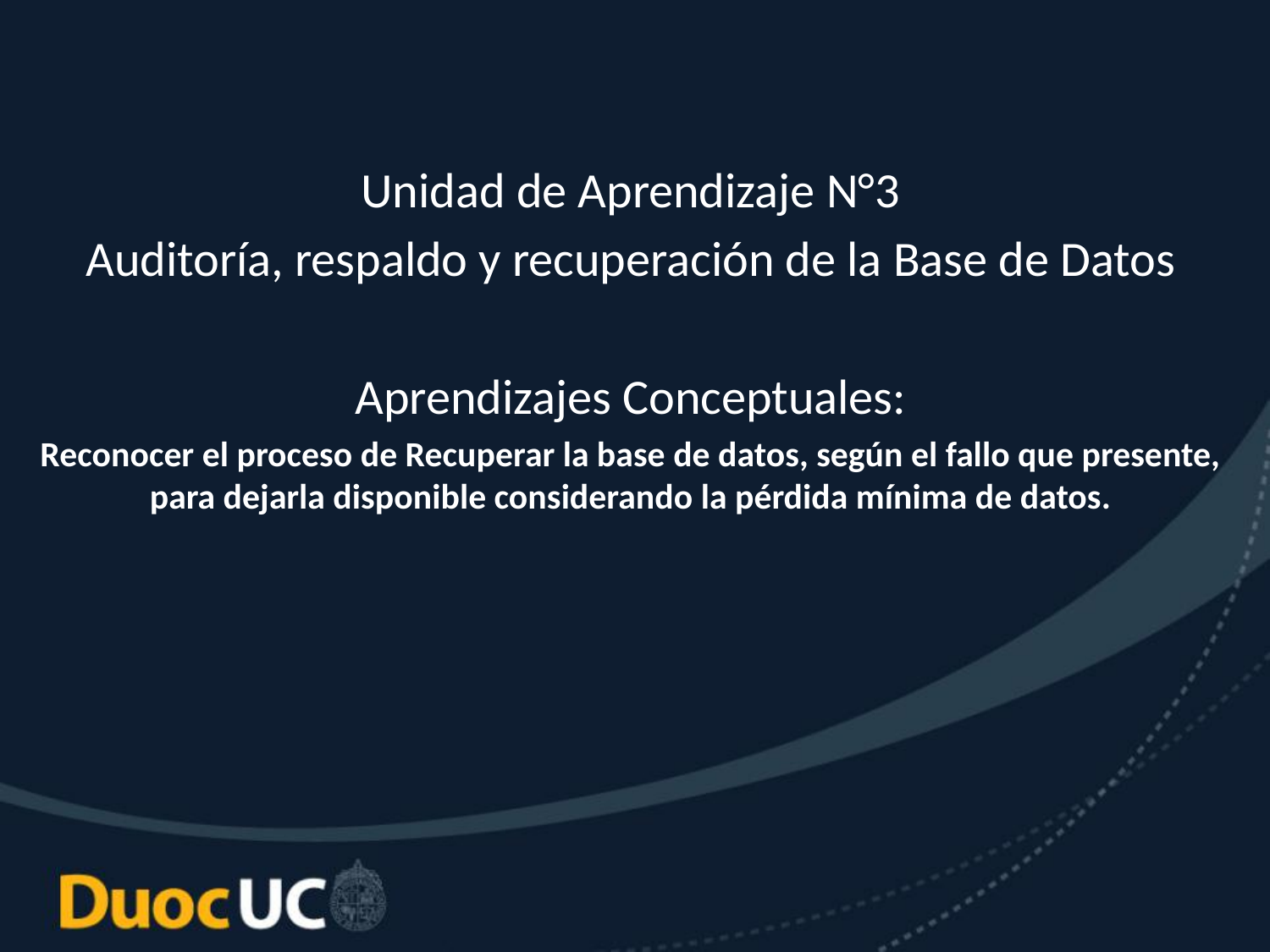

Unidad de Aprendizaje N°3
Auditoría, respaldo y recuperación de la Base de Datos

Aprendizajes Conceptuales:
Reconocer el proceso de Recuperar la base de datos, según el fallo que presente, para dejarla disponible considerando la pérdida mínima de datos.